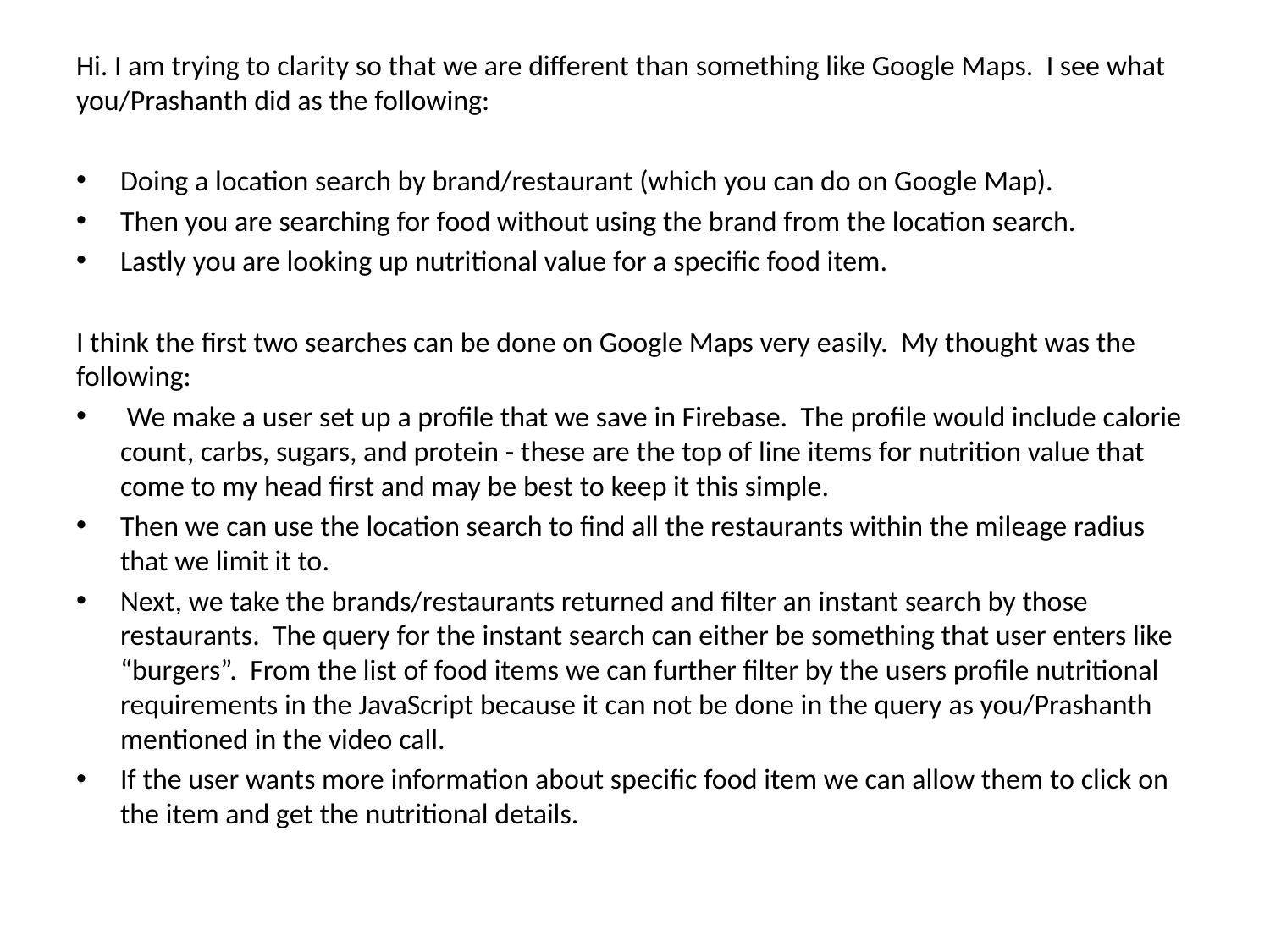

Hi. I am trying to clarity so that we are different than something like Google Maps.  I see what you/Prashanth did as the following:

Doing a location search by brand/restaurant (which you can do on Google Map).
Then you are searching for food without using the brand from the location search.
Lastly you are looking up nutritional value for a specific food item.

I think the first two searches can be done on Google Maps very easily.  My thought was the following:
 We make a user set up a profile that we save in Firebase.  The profile would include calorie count, carbs, sugars, and protein - these are the top of line items for nutrition value that come to my head first and may be best to keep it this simple.
Then we can use the location search to find all the restaurants within the mileage radius that we limit it to.
Next, we take the brands/restaurants returned and filter an instant search by those restaurants.  The query for the instant search can either be something that user enters like “burgers”.  From the list of food items we can further filter by the users profile nutritional requirements in the JavaScript because it can not be done in the query as you/Prashanth mentioned in the video call.
If the user wants more information about specific food item we can allow them to click on the item and get the nutritional details.